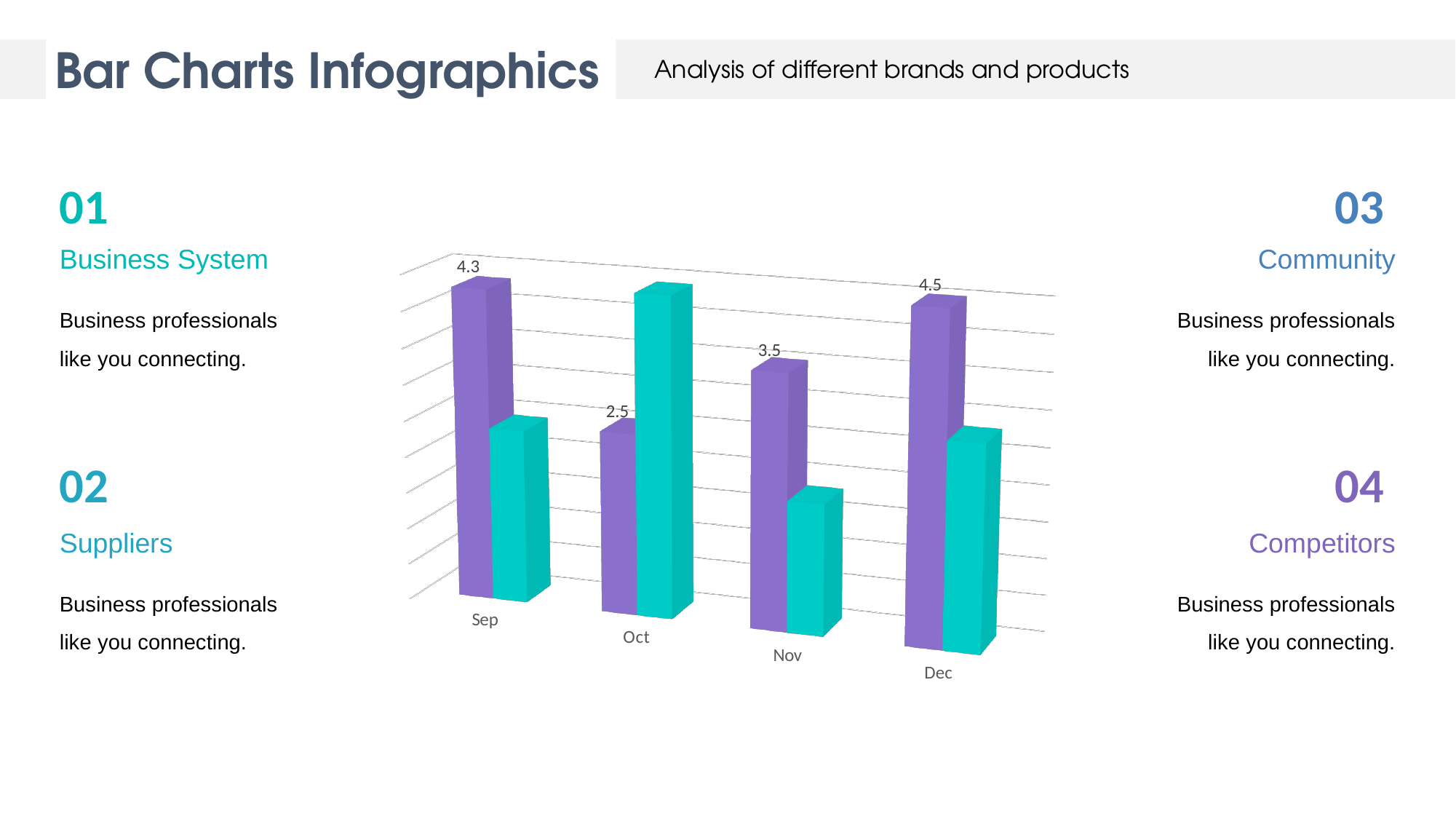

Bar Charts Infographics

Analysis of different brands and products
01
03
Business System
Community

[unsupported chart]

Business professionals like you connecting.
Business professionals like you connecting.
02
04
Suppliers
Competitors
Business professionals like you connecting.
Business professionals like you connecting.